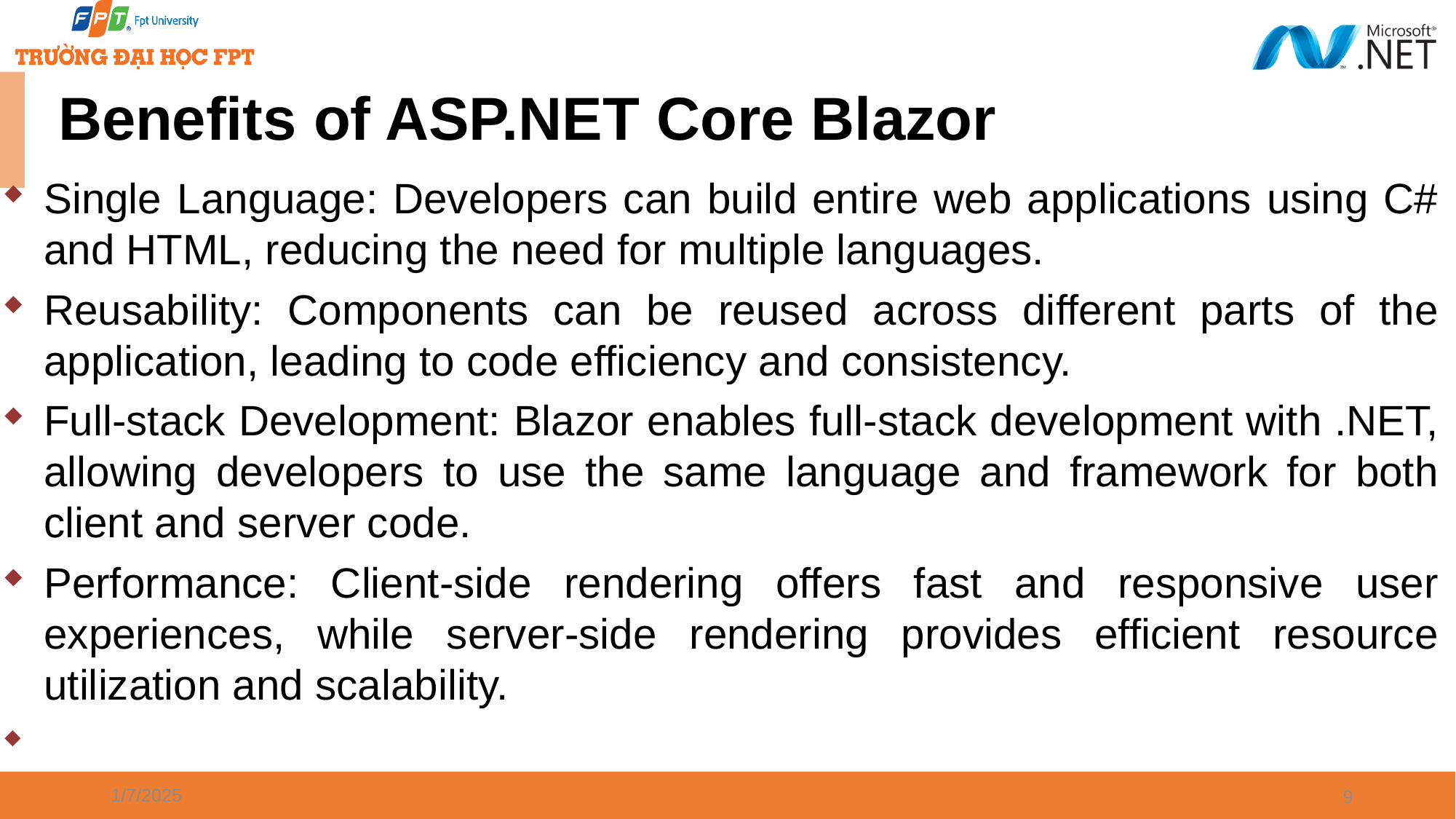

# Benefits of ASP.NET Core Blazor
Single Language: Developers can build entire web applications using C# and HTML, reducing the need for multiple languages.
Reusability: Components can be reused across different parts of the application, leading to code efficiency and consistency.
Full-stack Development: Blazor enables full-stack development with .NET, allowing developers to use the same language and framework for both client and server code.
Performance: Client-side rendering offers fast and responsive user experiences, while server-side rendering provides efficient resource utilization and scalability.

1/7/2025
9